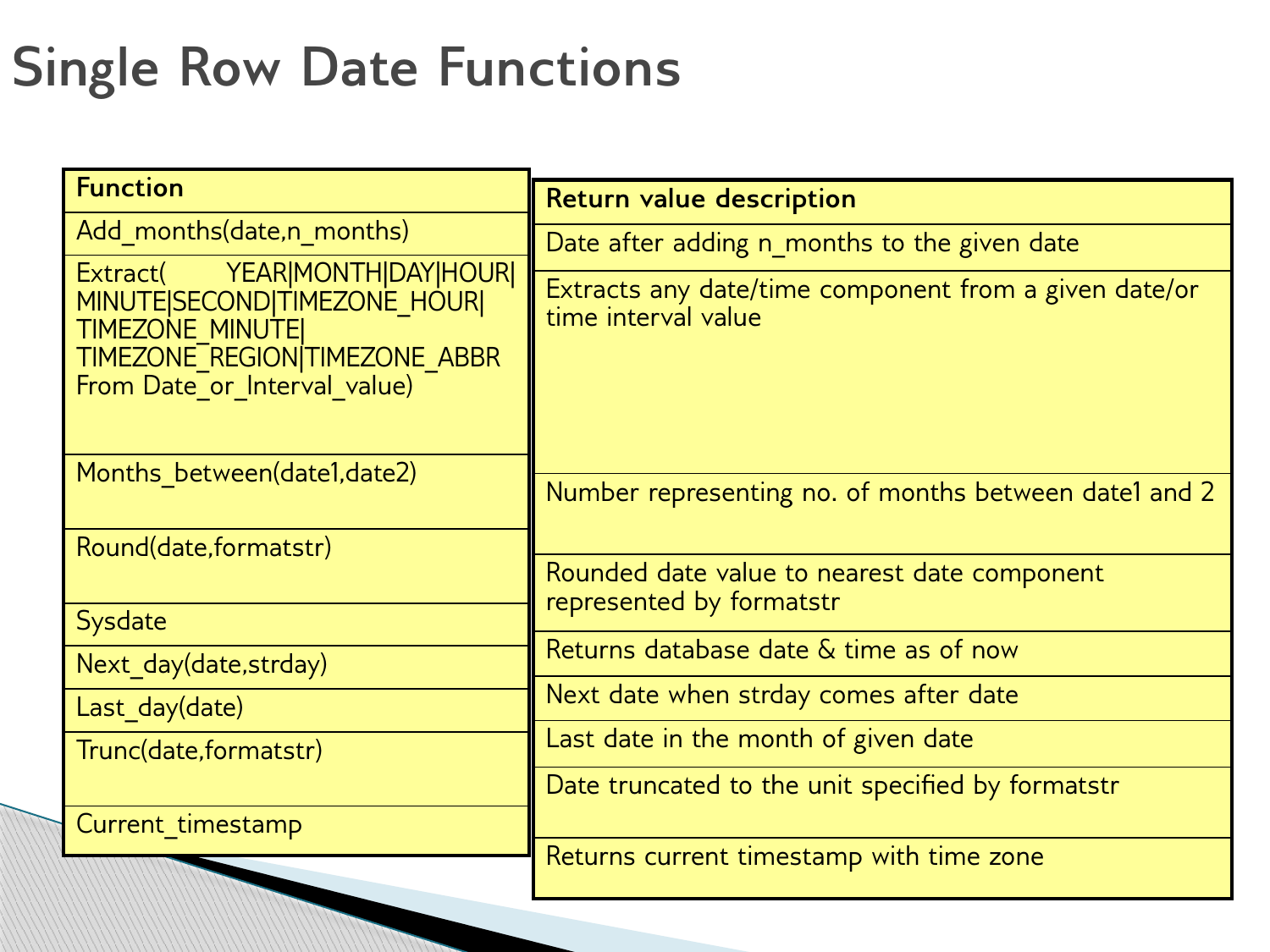

# Single Row Date Functions
| Function |
| --- |
| Add\_months(date,n\_months) |
| Extract( YEAR|MONTH|DAY|HOUR|MINUTE|SECOND|TIMEZONE\_HOUR|TIMEZONE\_MINUTE|TIMEZONE\_REGION|TIMEZONE\_ABBR From Date\_or\_Interval\_value) |
| Months\_between(date1,date2) |
| Round(date,formatstr) |
| Sysdate |
| Next\_day(date,strday) |
| Last\_day(date) |
| Trunc(date,formatstr) |
| Current\_timestamp |
| Return value description |
| --- |
| Date after adding n\_months to the given date |
| Extracts any date/time component from a given date/or time interval value |
| Number representing no. of months between date1 and 2 |
| Rounded date value to nearest date component represented by formatstr |
| Returns database date & time as of now |
| Next date when strday comes after date |
| Last date in the month of given date |
| Date truncated to the unit specified by formatstr |
| Returns current timestamp with time zone |